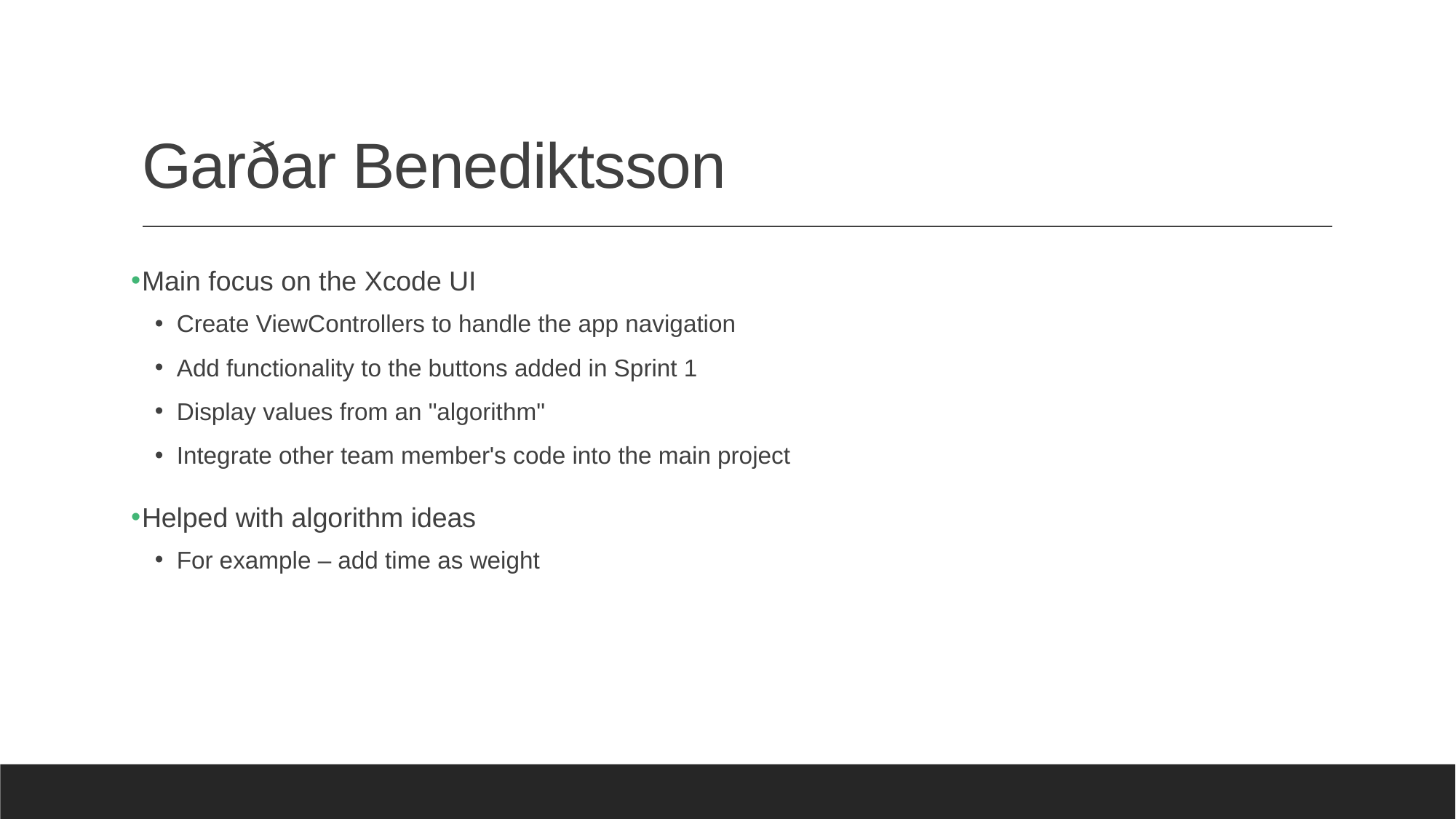

# Garðar Benediktsson
Main focus on the Xcode UI
Create ViewControllers to handle the app navigation
Add functionality to the buttons added in Sprint 1
Display values from an "algorithm"
Integrate other team member's code into the main project
Helped with algorithm ideas
For example – add time as weight